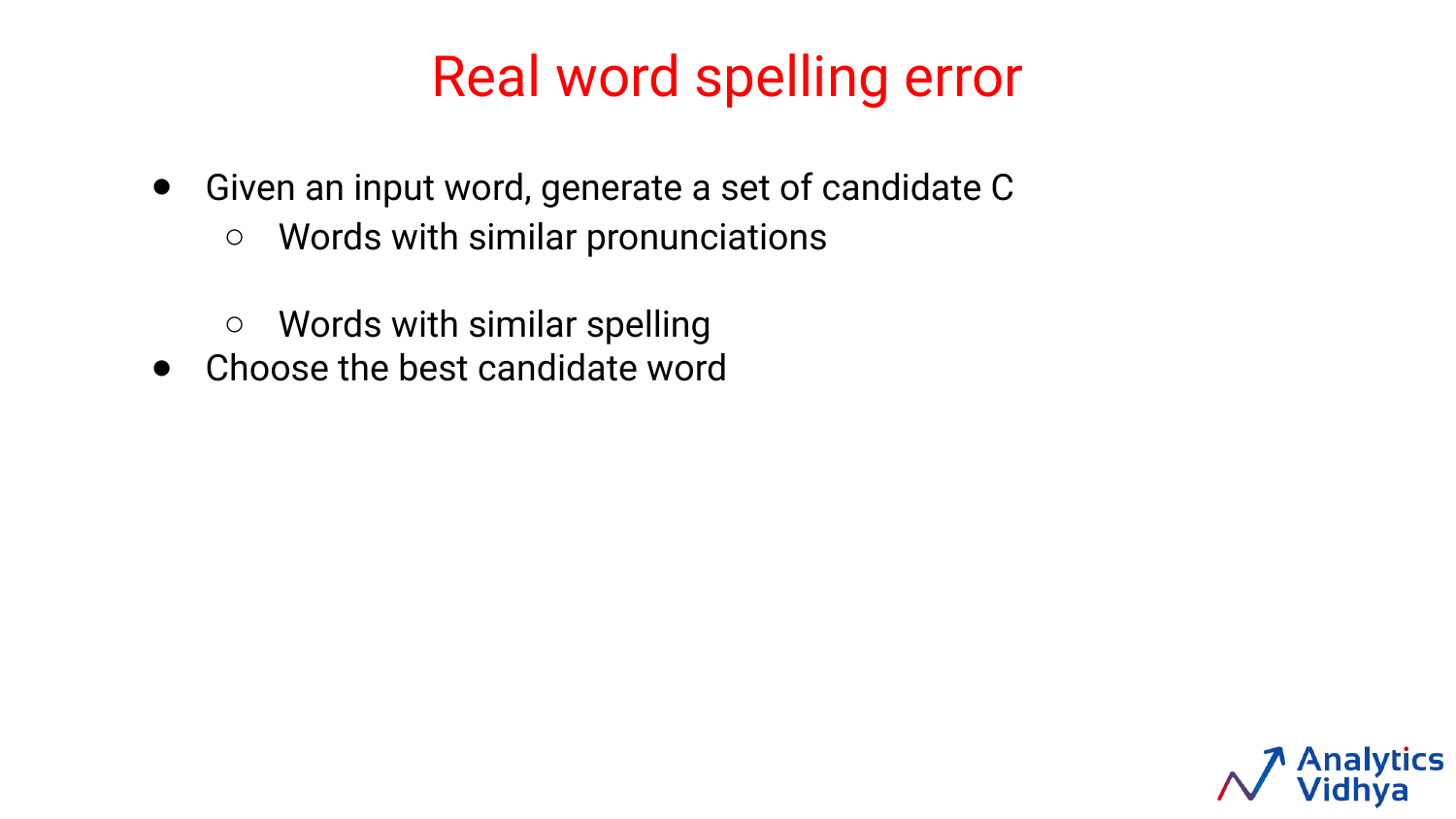

Real word spelling error
Given an input word, generate a set of candidate C
Words with similar pronunciations
Words with similar spelling
Choose the best candidate word